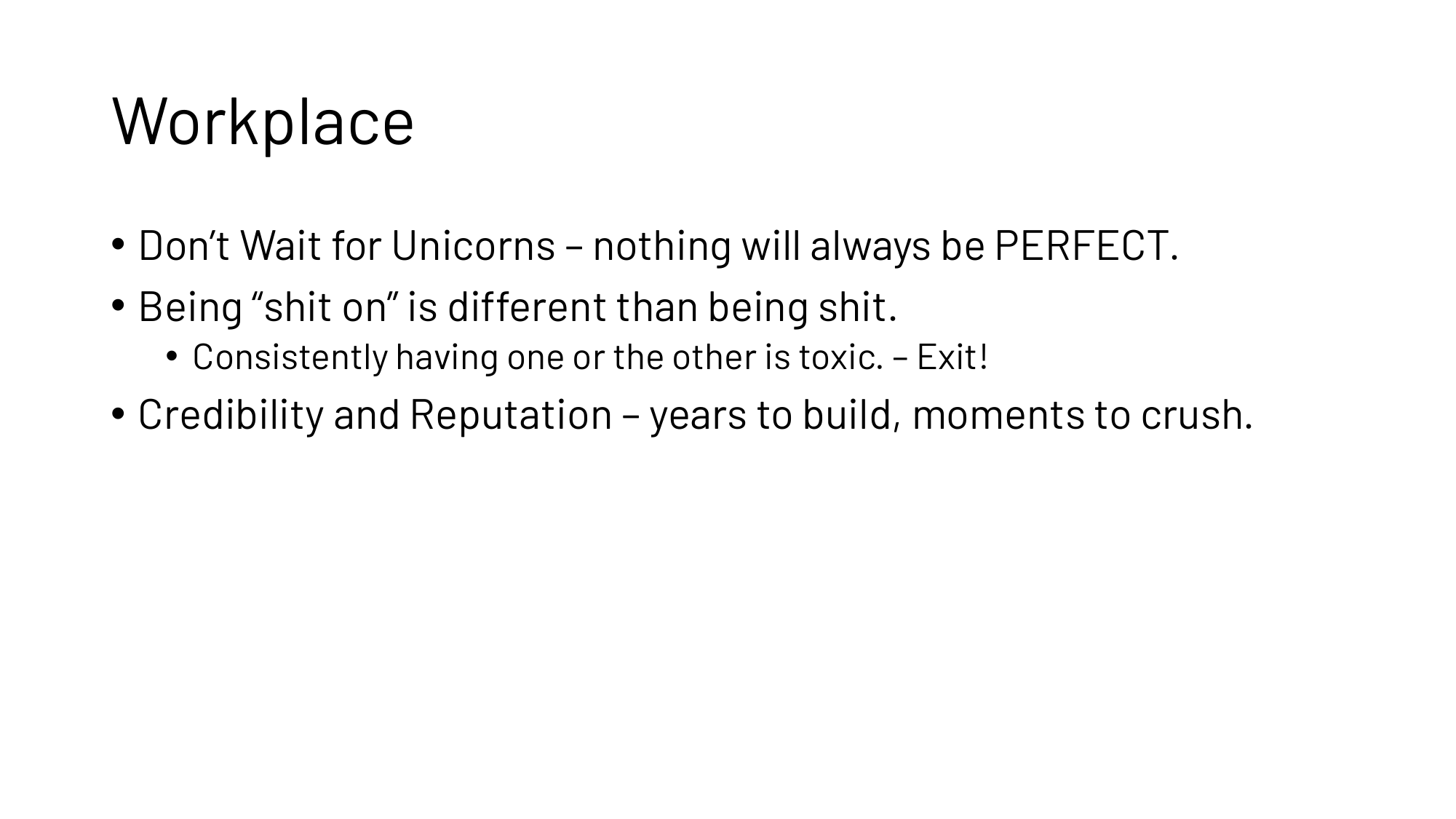

# Workplace
Don’t Wait for Unicorns – nothing will always be PERFECT.
Being “shit on” is different than being shit.
Consistently having one or the other is toxic. – Exit!
Credibility and Reputation – years to build, moments to crush.